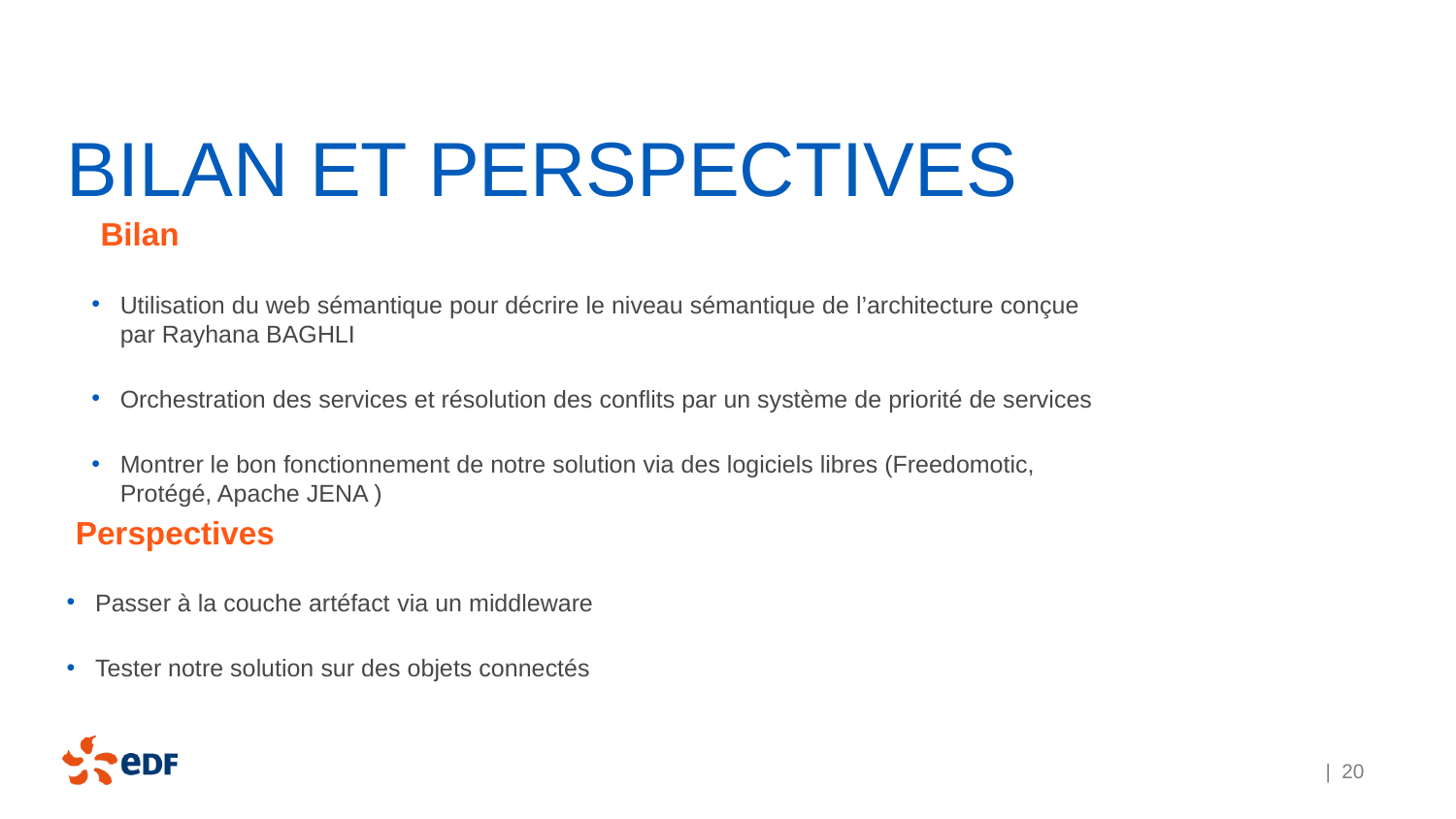

Bilan et perspectives
 Bilan
Utilisation du web sémantique pour décrire le niveau sémantique de l’architecture conçue par Rayhana BAGHLI
Orchestration des services et résolution des conflits par un système de priorité de services
Montrer le bon fonctionnement de notre solution via des logiciels libres (Freedomotic, Protégé, Apache JENA )

 Perspectives
Passer à la couche artéfact via un middleware
Tester notre solution sur des objets connectés